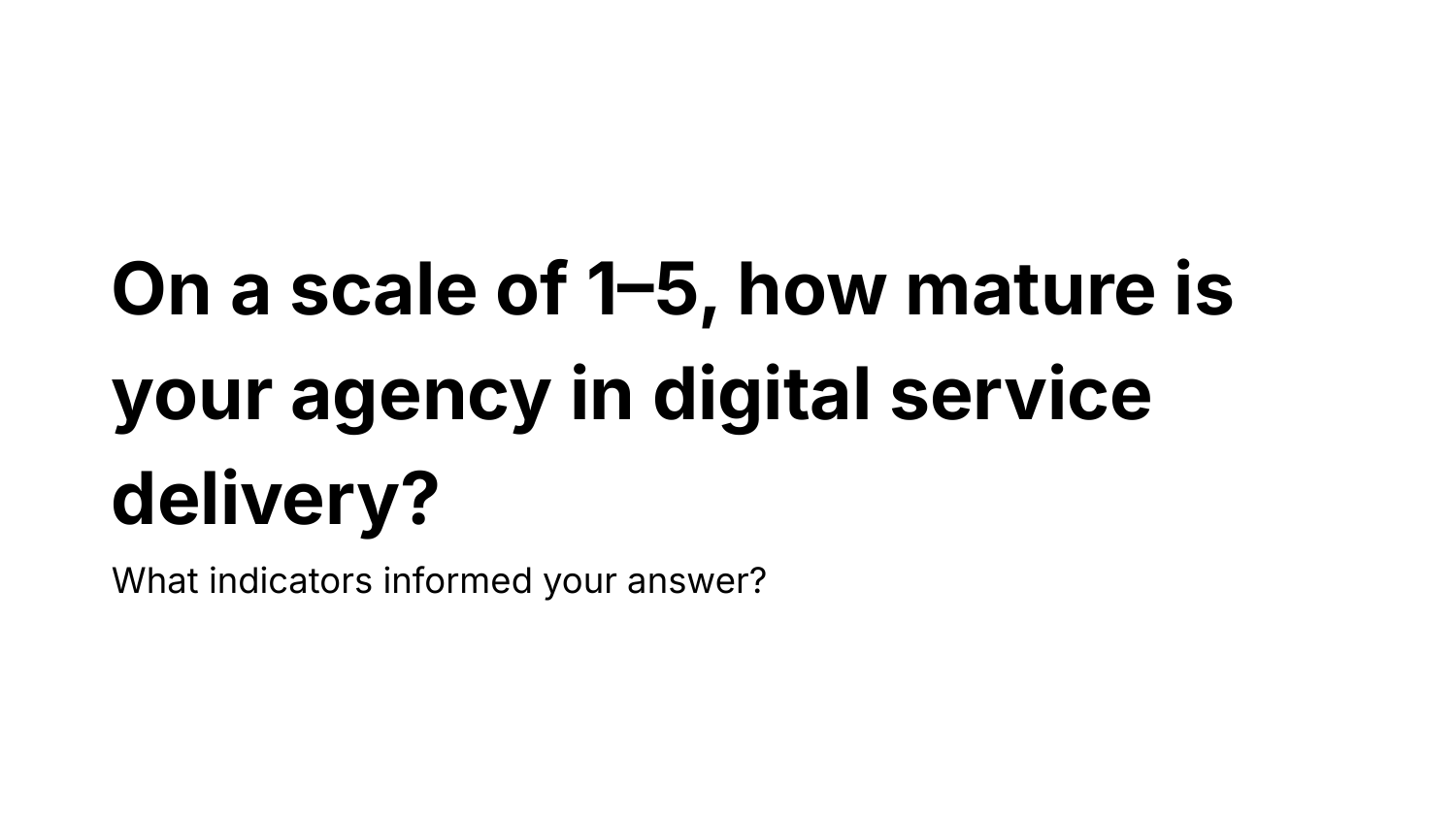

On a scale of 1–5, how mature is your agency in digital service delivery?
What indicators informed your answer?